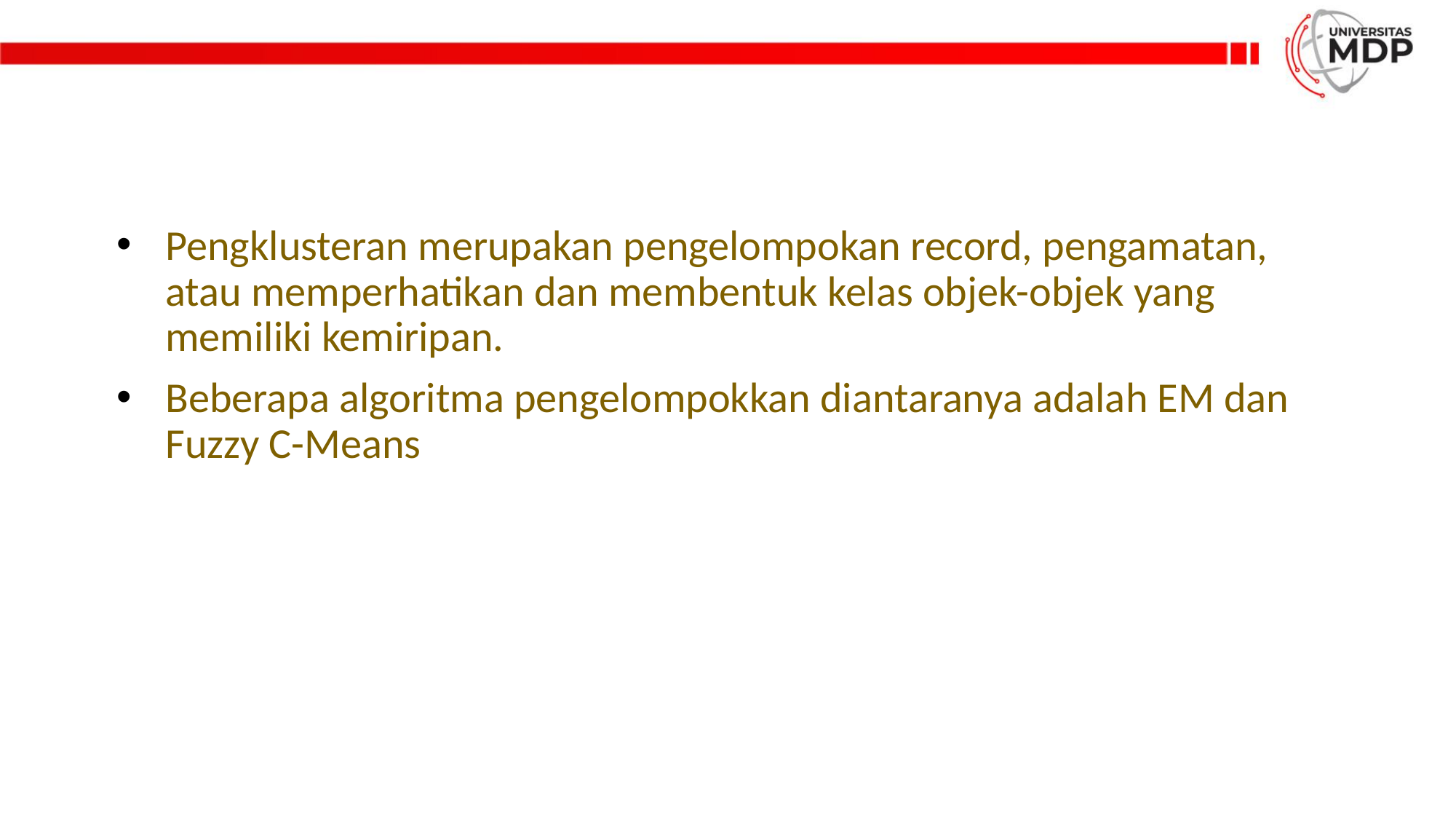

Pengklusteran merupakan pengelompokan record, pengamatan, atau memperhatikan dan membentuk kelas objek-objek yang memiliki kemiripan.
Beberapa algoritma pengelompokkan diantaranya adalah EM dan Fuzzy C-Means